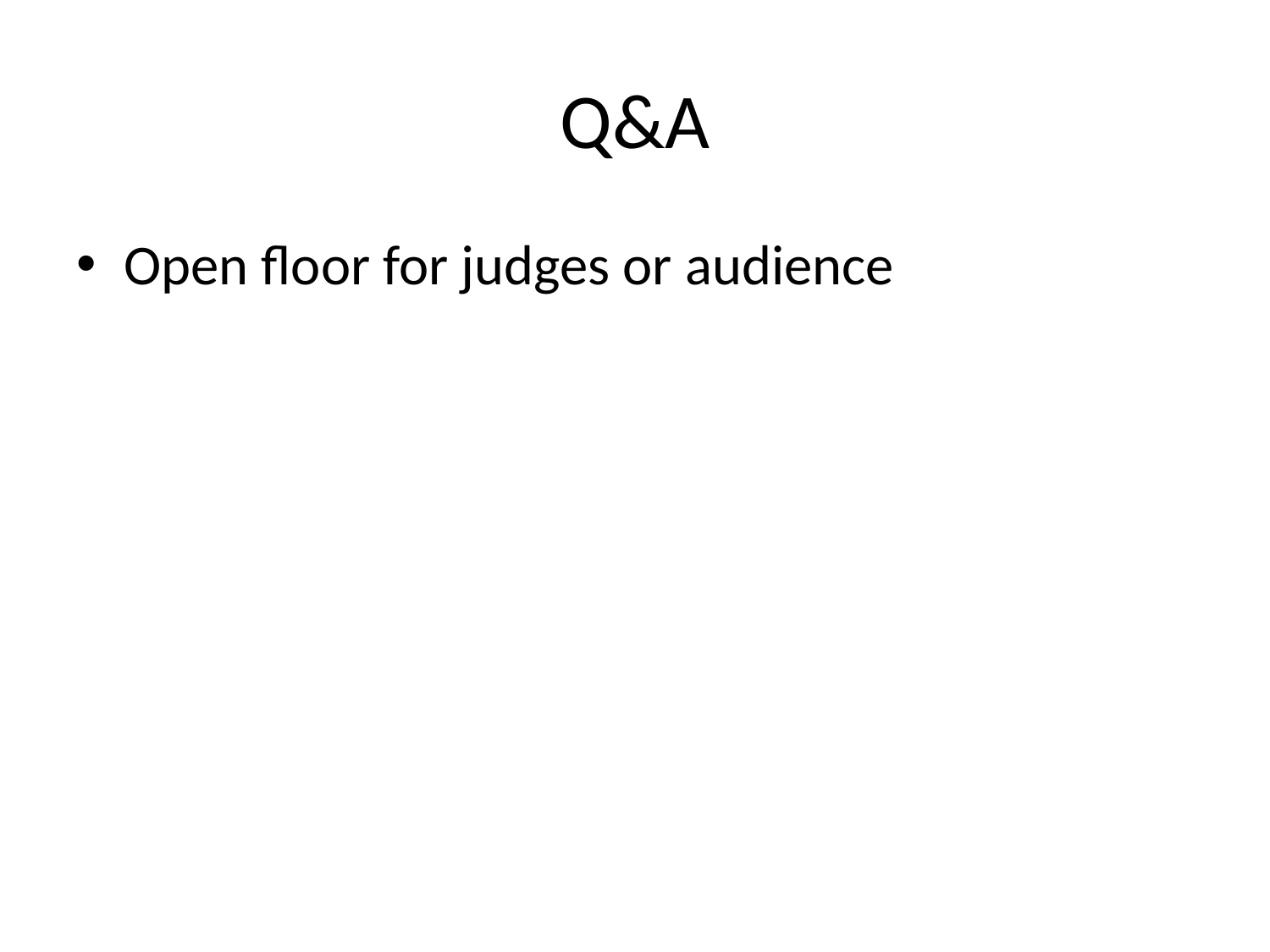

# Q&A
Open floor for judges or audience